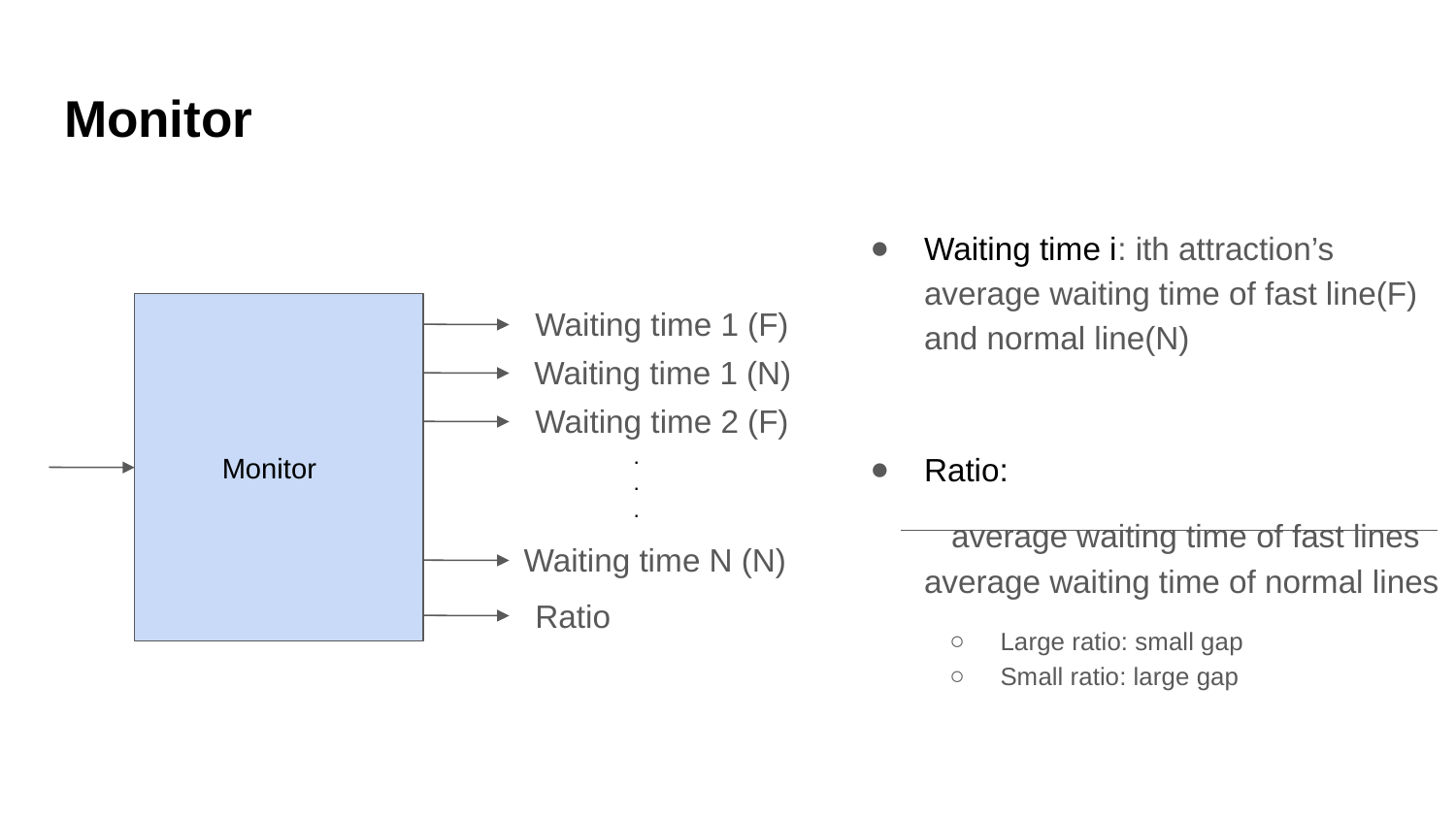

# Monitor
Waiting time i: ith attraction’s average waiting time of fast line(F) and normal line(N)

Ratio:
   average waiting time of fast lines  average waiting time of normal lines
Large ratio: small gap
Small ratio: large gap

Waiting time 1 (F)
Monitor
Waiting time 1 (N)
Waiting time 2 (F)
.
.
.
Waiting time N (N)
Ratio